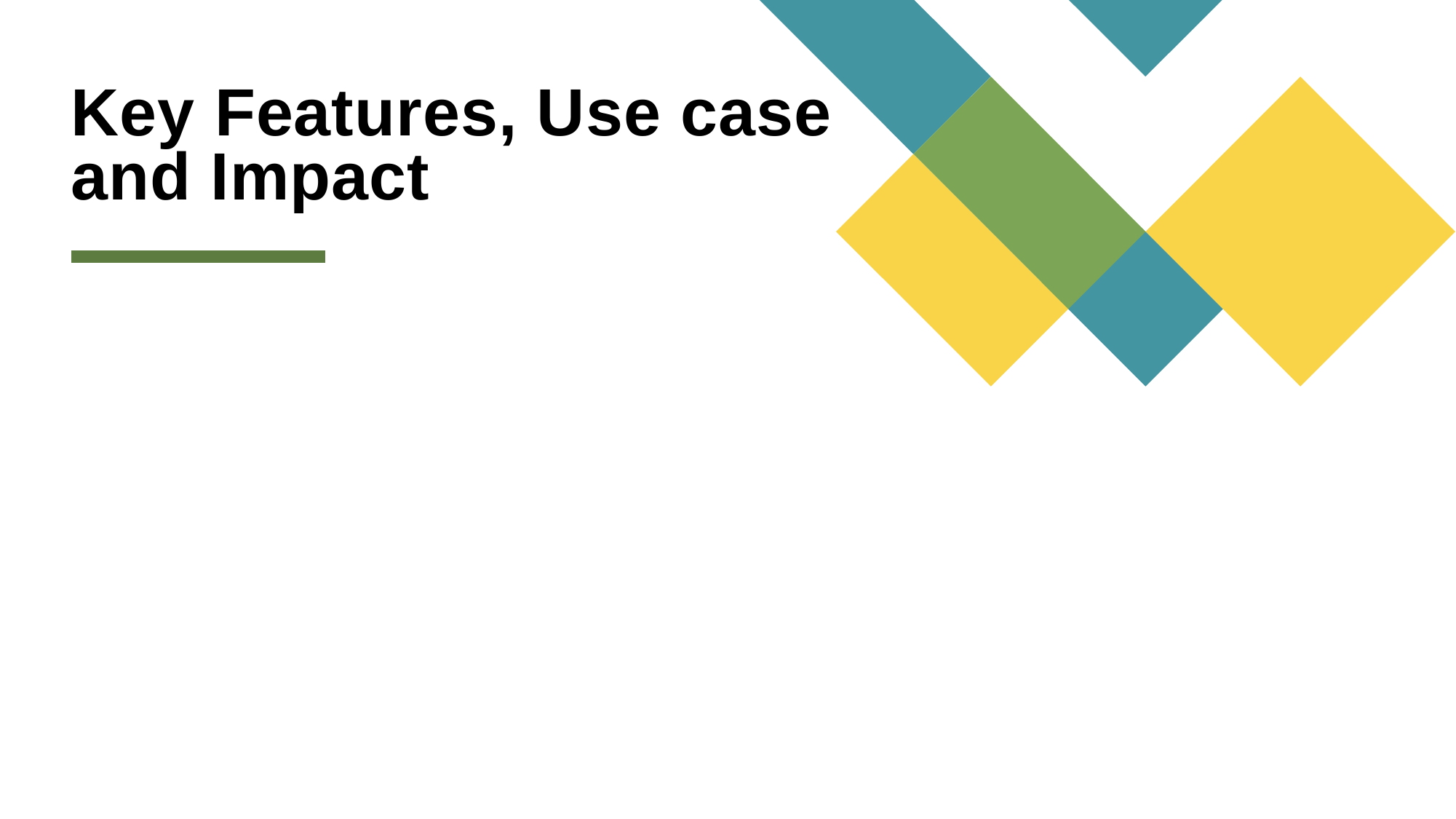

# Key Features, Use case and Impact